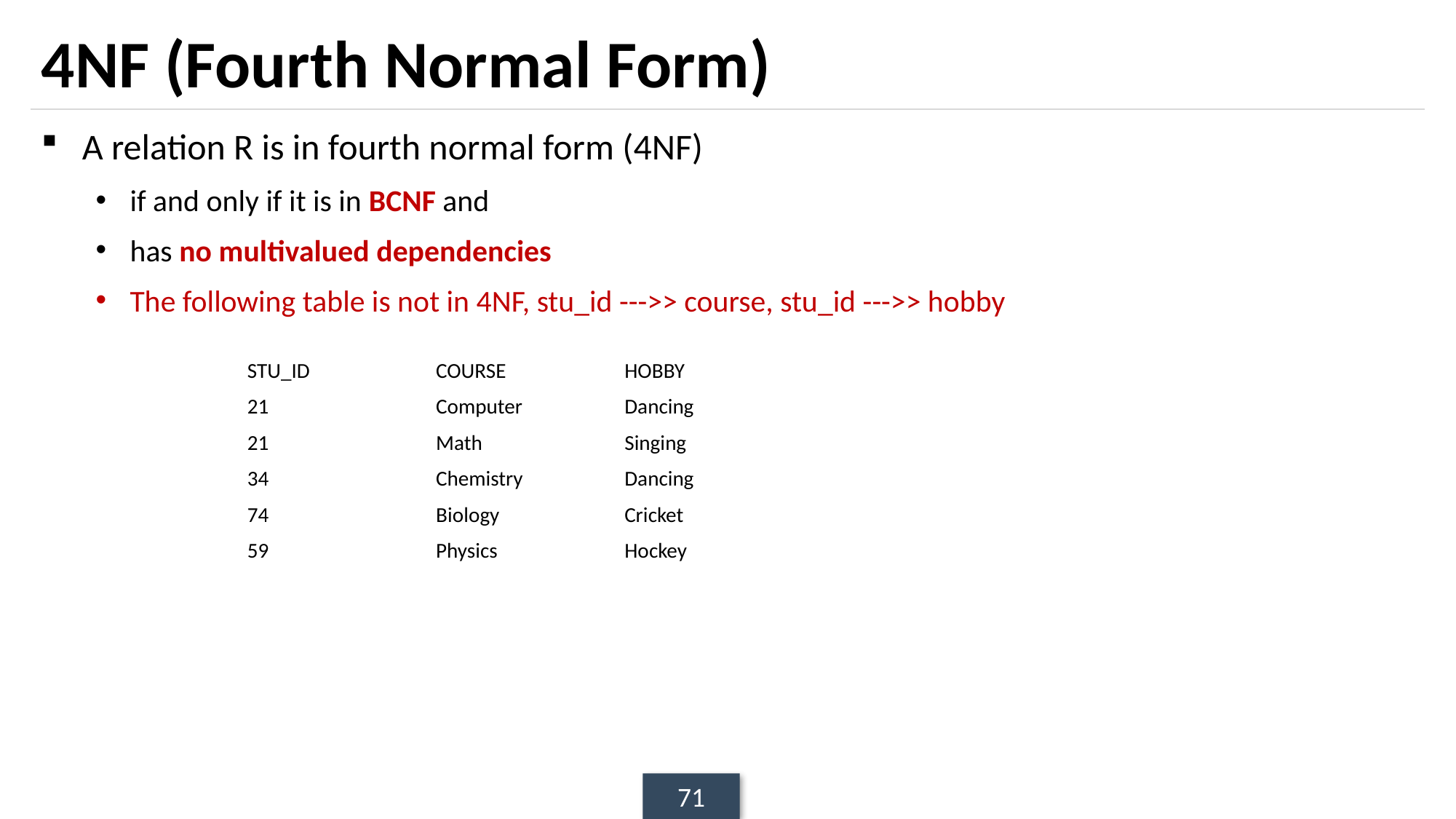

# 4NF (Fourth Normal Form)
A relation R is in fourth normal form (4NF)
if and only if it is in BCNF and
has no multivalued dependencies
The following table is not in 4NF, stu_id --->> course, stu_id --->> hobby

| STU\_ID | COURSE | HOBBY |
| --- | --- | --- |
| 21 | Computer | Dancing |
| 21 | Math | Singing |
| 34 | Chemistry | Dancing |
| 74 | Biology | Cricket |
| 59 | Physics | Hockey |